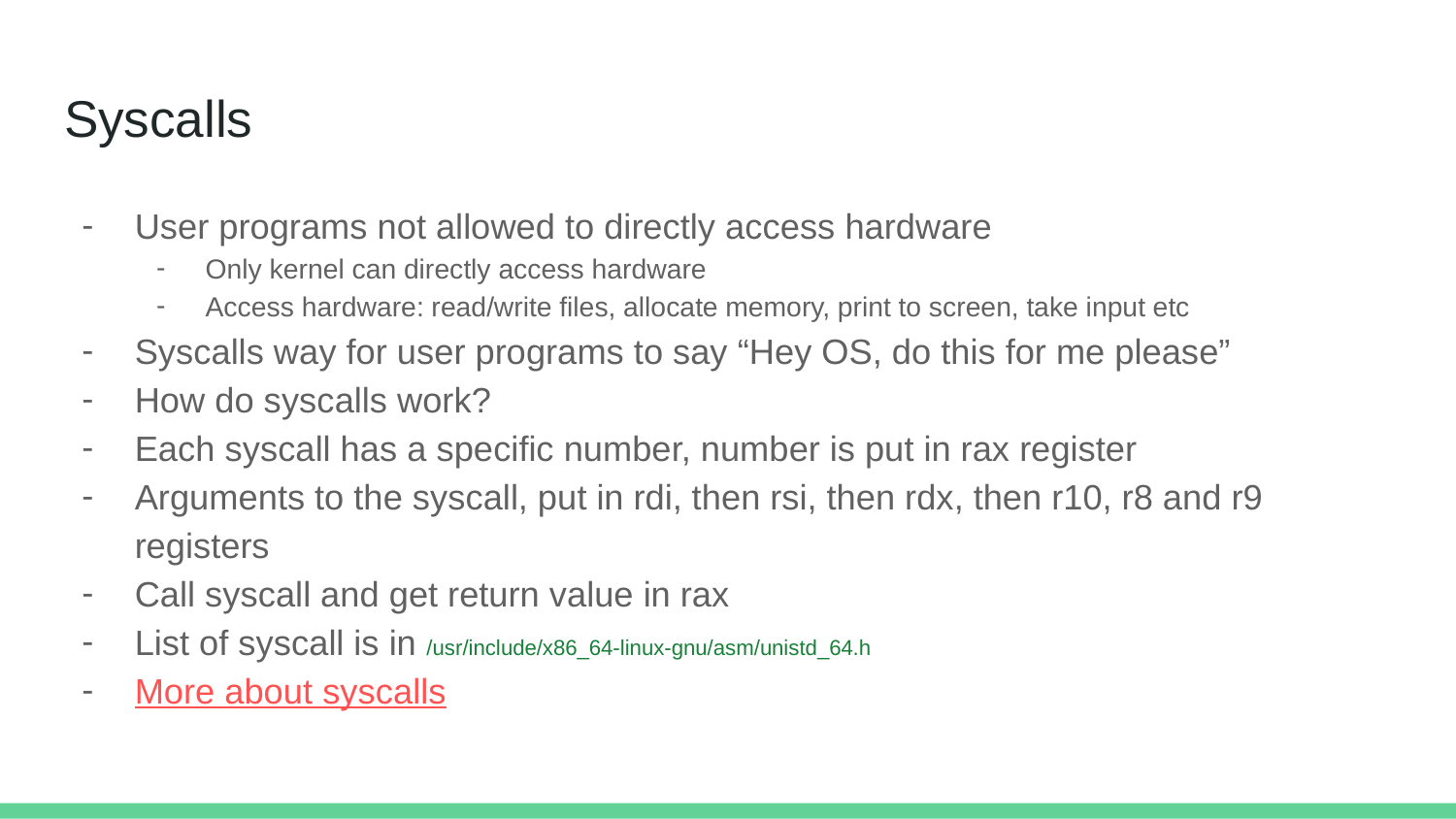

# Syscalls
User programs not allowed to directly access hardware
Only kernel can directly access hardware
Access hardware: read/write files, allocate memory, print to screen, take input etc
Syscalls way for user programs to say “Hey OS, do this for me please”
How do syscalls work?
Each syscall has a specific number, number is put in rax register
Arguments to the syscall, put in rdi, then rsi, then rdx, then r10, r8 and r9 registers
Call syscall and get return value in rax
List of syscall is in /usr/include/x86_64-linux-gnu/asm/unistd_64.h
More about syscalls